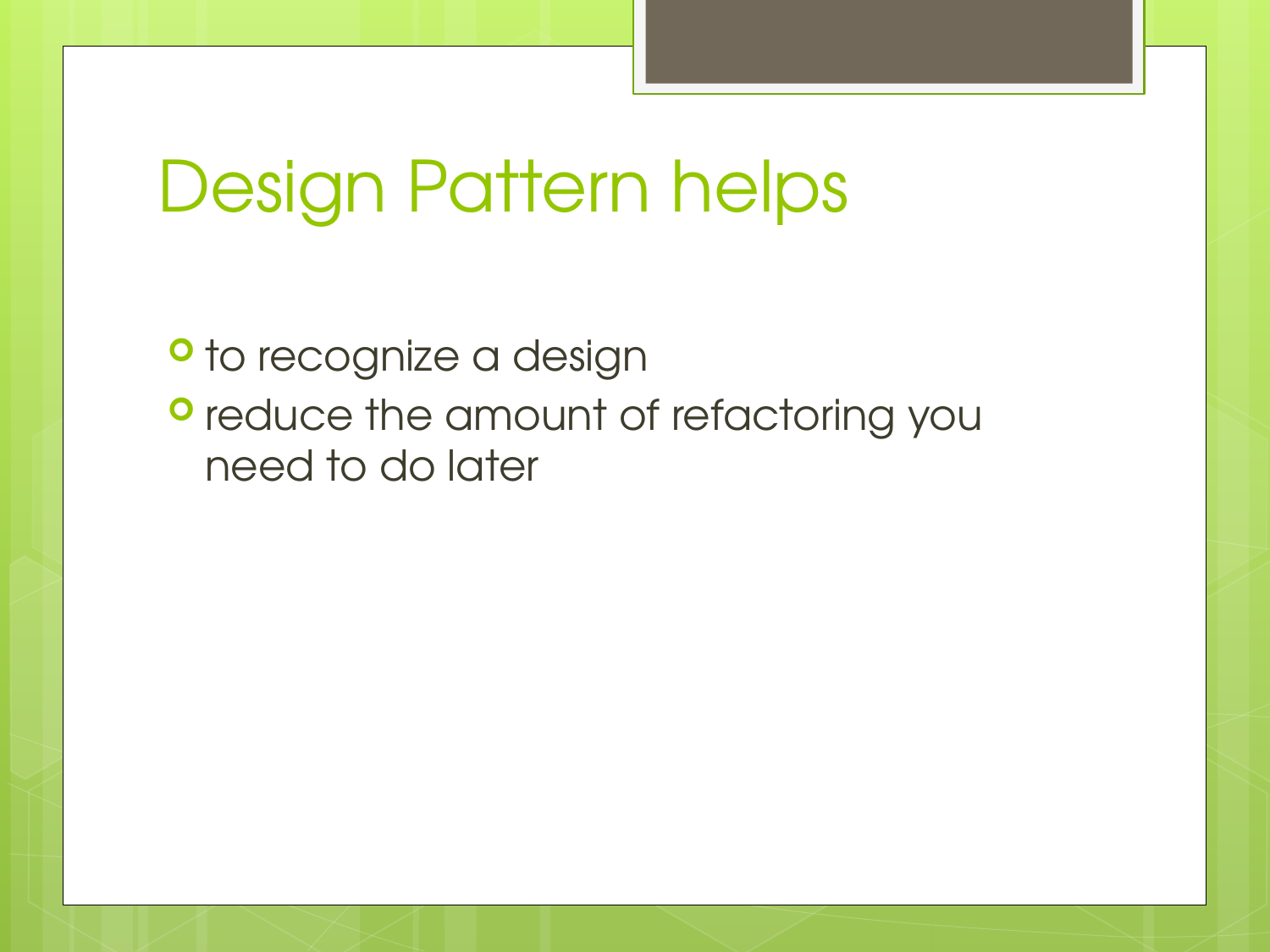

# Design Pattern helps
to recognize a design
reduce the amount of refactoring you need to do later